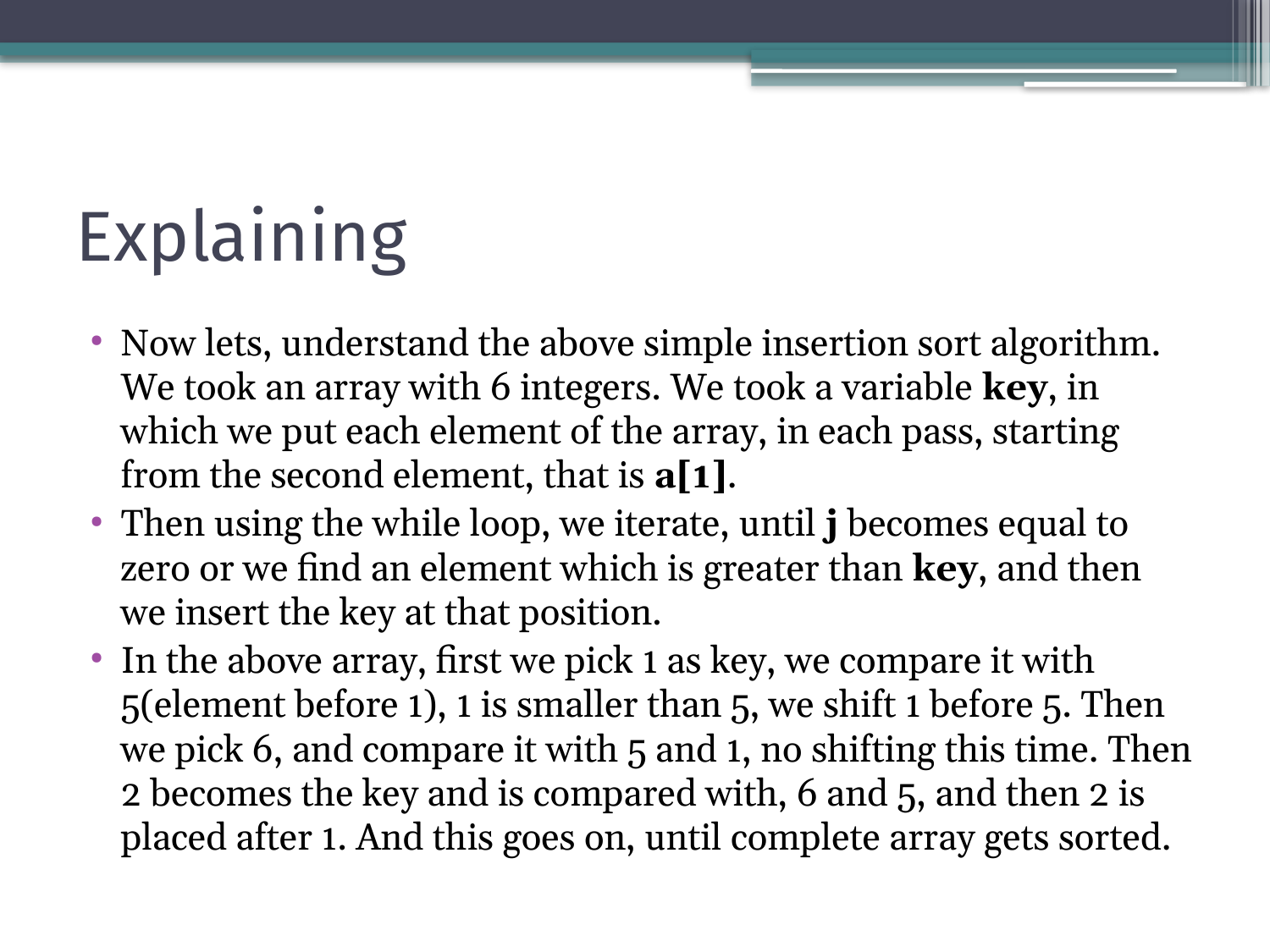

# Explaining
Now lets, understand the above simple insertion sort algorithm. We took an array with 6 integers. We took a variable key, in which we put each element of the array, in each pass, starting from the second element, that is a[1].
Then using the while loop, we iterate, until j becomes equal to zero or we find an element which is greater than key, and then we insert the key at that position.
In the above array, first we pick 1 as key, we compare it with 5(element before 1), 1 is smaller than 5, we shift 1 before 5. Then we pick 6, and compare it with 5 and 1, no shifting this time. Then 2 becomes the key and is compared with, 6 and 5, and then 2 is placed after 1. And this goes on, until complete array gets sorted.